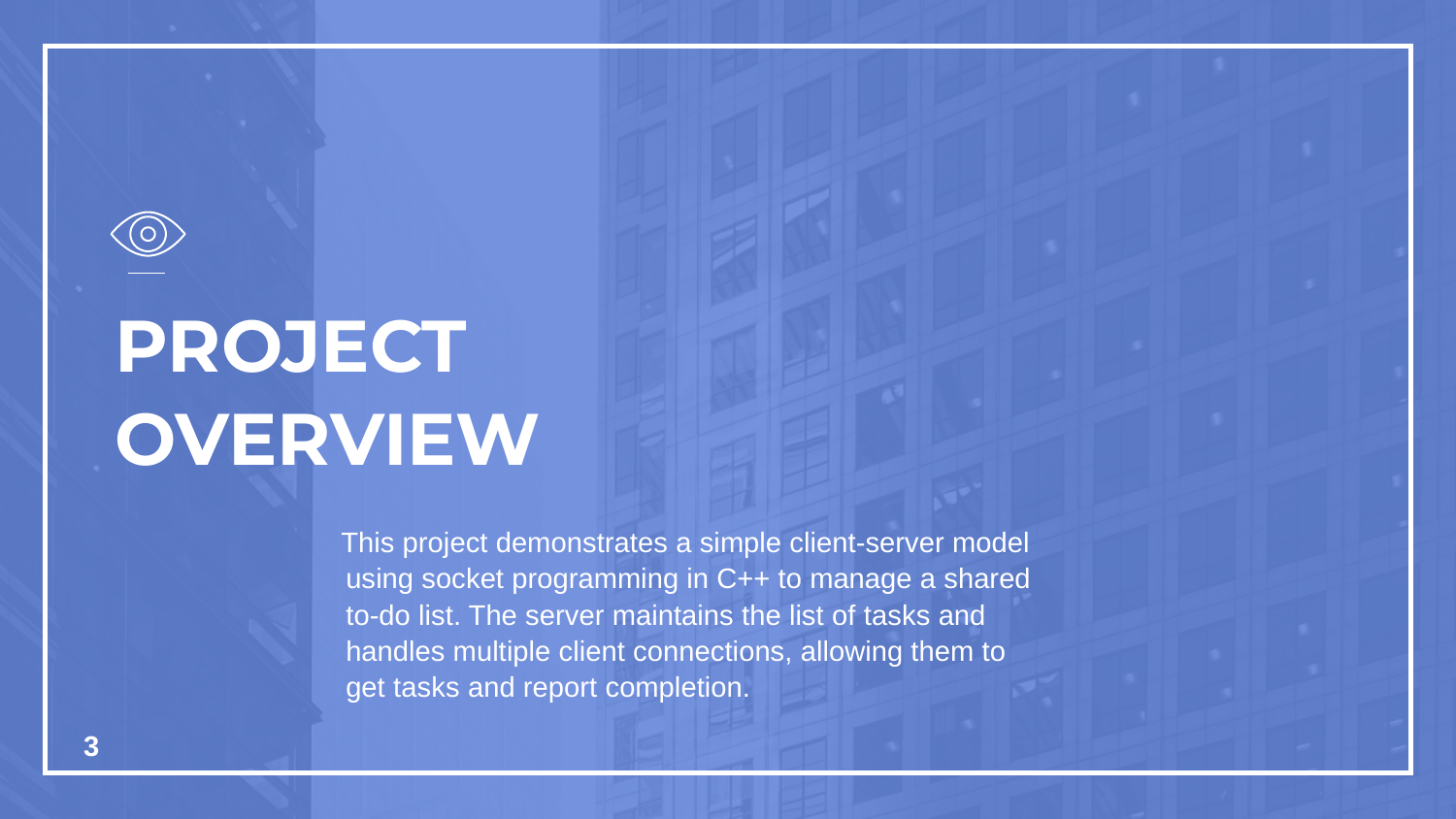

# PROJECT OVERVIEW
       This project demonstrates a simple client-server model using socket programming in C++ to manage a shared to-do list. The server maintains the list of tasks and handles multiple client connections, allowing them to get tasks and report completion.
3